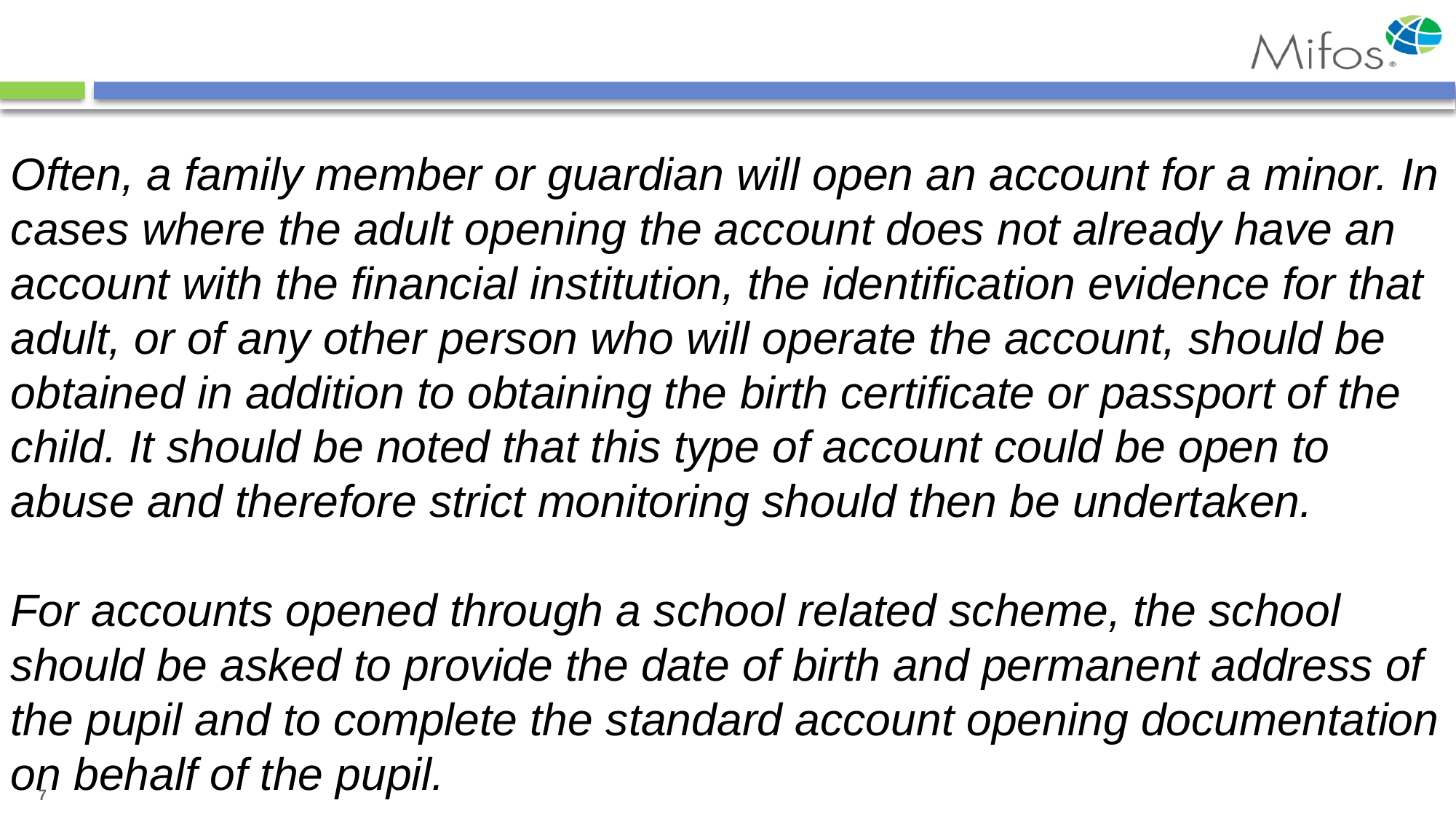

#
Often, a family member or guardian will open an account for a minor. In cases where the adult opening the account does not already have an account with the financial institution, the identification evidence for that adult, or of any other person who will operate the account, should be obtained in addition to obtaining the birth certificate or passport of the child. It should be noted that this type of account could be open to abuse and therefore strict monitoring should then be undertaken.

For accounts opened through a school related scheme, the school should be asked to provide the date of birth and permanent address of the pupil and to complete the standard account opening documentation on behalf of the pupil.